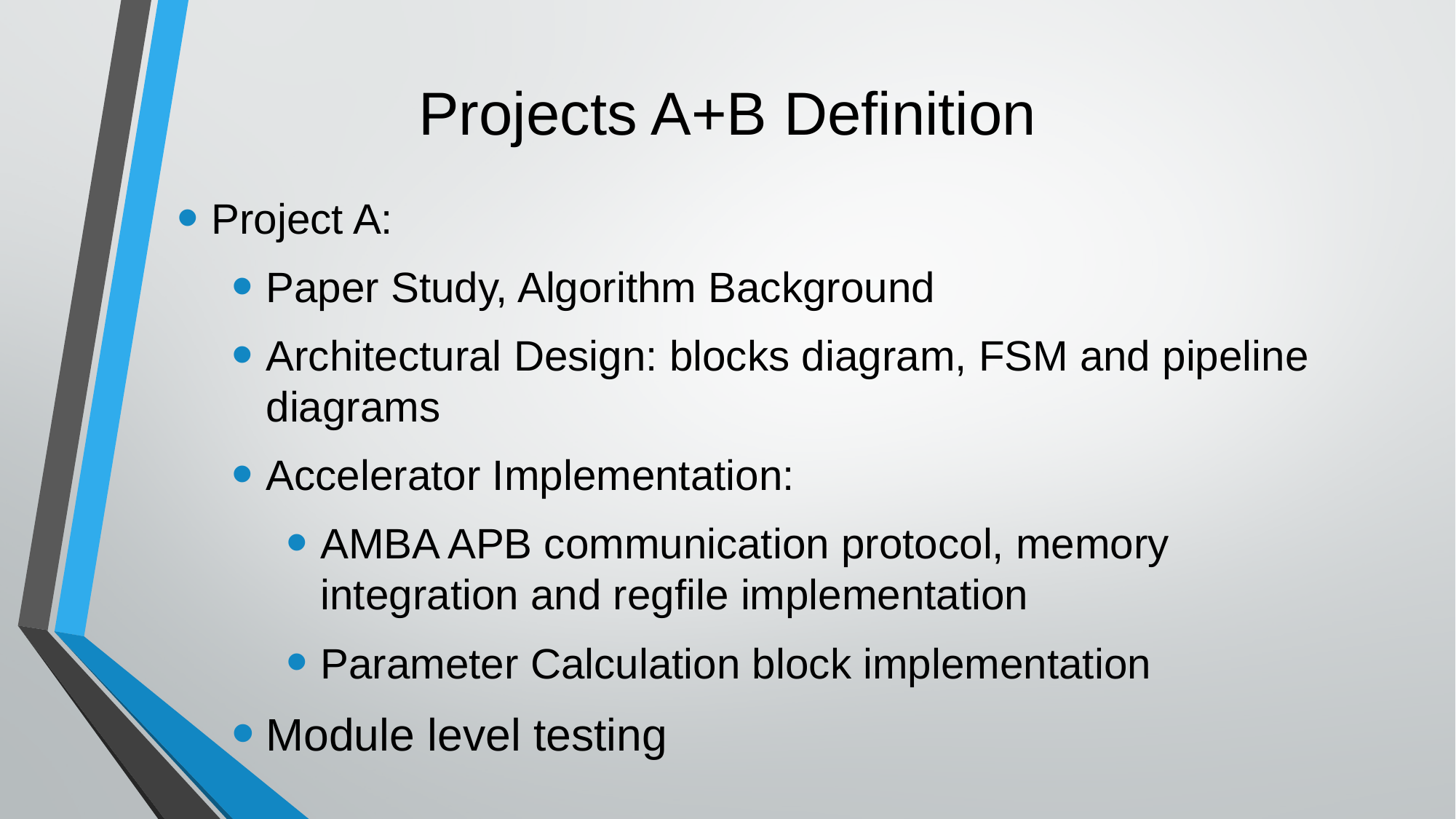

# Projects A+B Definition
Project A:
Paper Study, Algorithm Background
Architectural Design: blocks diagram, FSM and pipeline diagrams
Accelerator Implementation:
AMBA APB communication protocol, memory integration and regfile implementation
Parameter Calculation block implementation
Module level testing